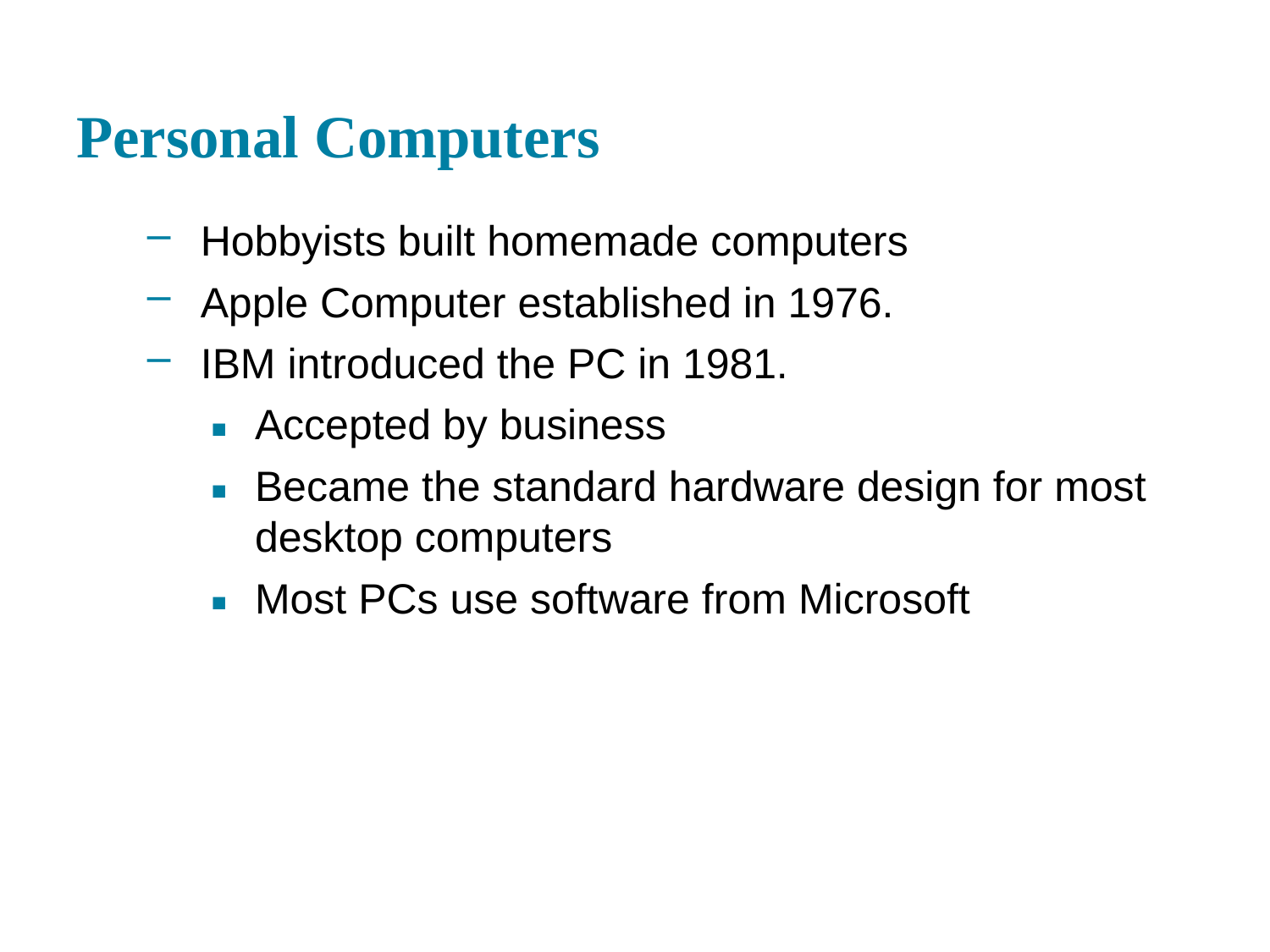

# Personal Computers
Hobbyists built homemade computers
Apple Computer established in 1976.
IBM introduced the PC in 1981.
Accepted by business
Became the standard hardware design for most desktop computers
Most PCs use software from Microsoft